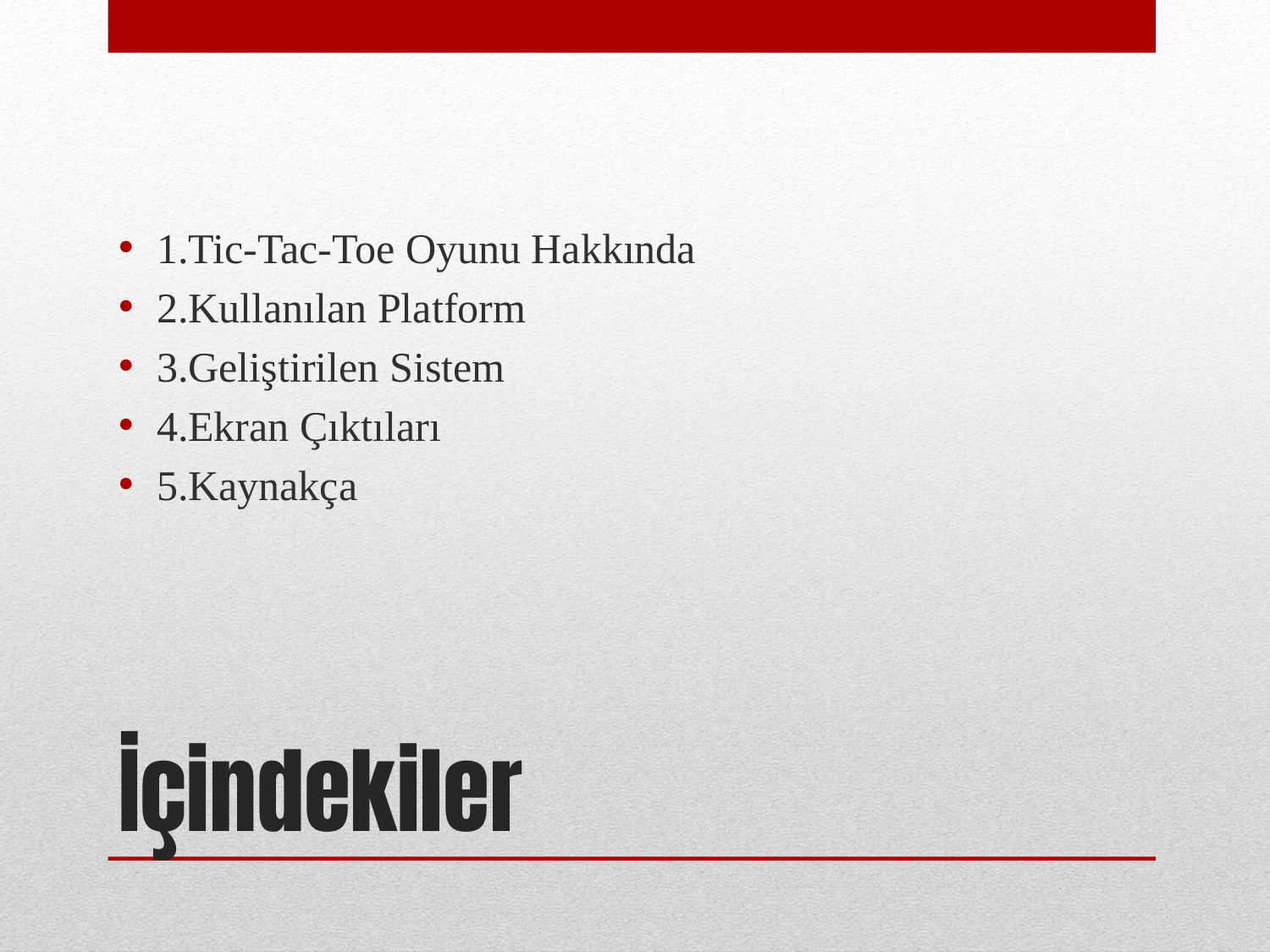

1.Tic-Tac-Toe Oyunu Hakkında
2.Kullanılan Platform
3.Geliştirilen Sistem
4.Ekran Çıktıları
5.Kaynakça
# İçindekiler